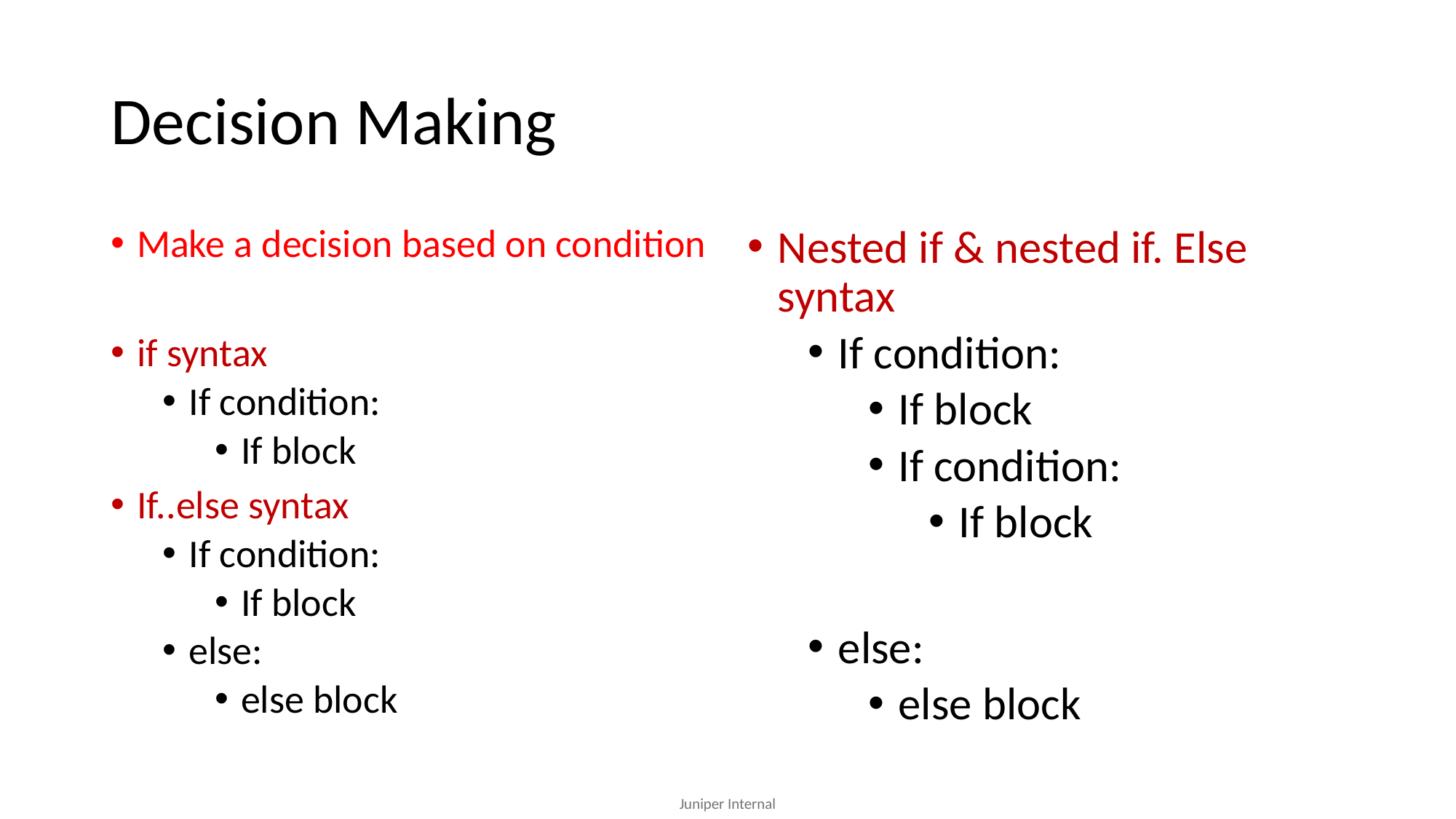

# Decision Making
Make a decision based on condition

if syntax
If condition:
If block
If..else syntax
If condition:
If block
else:
else block

Nested if & nested if. Else syntax
If condition:
If block
If condition:
If block

else:
else block